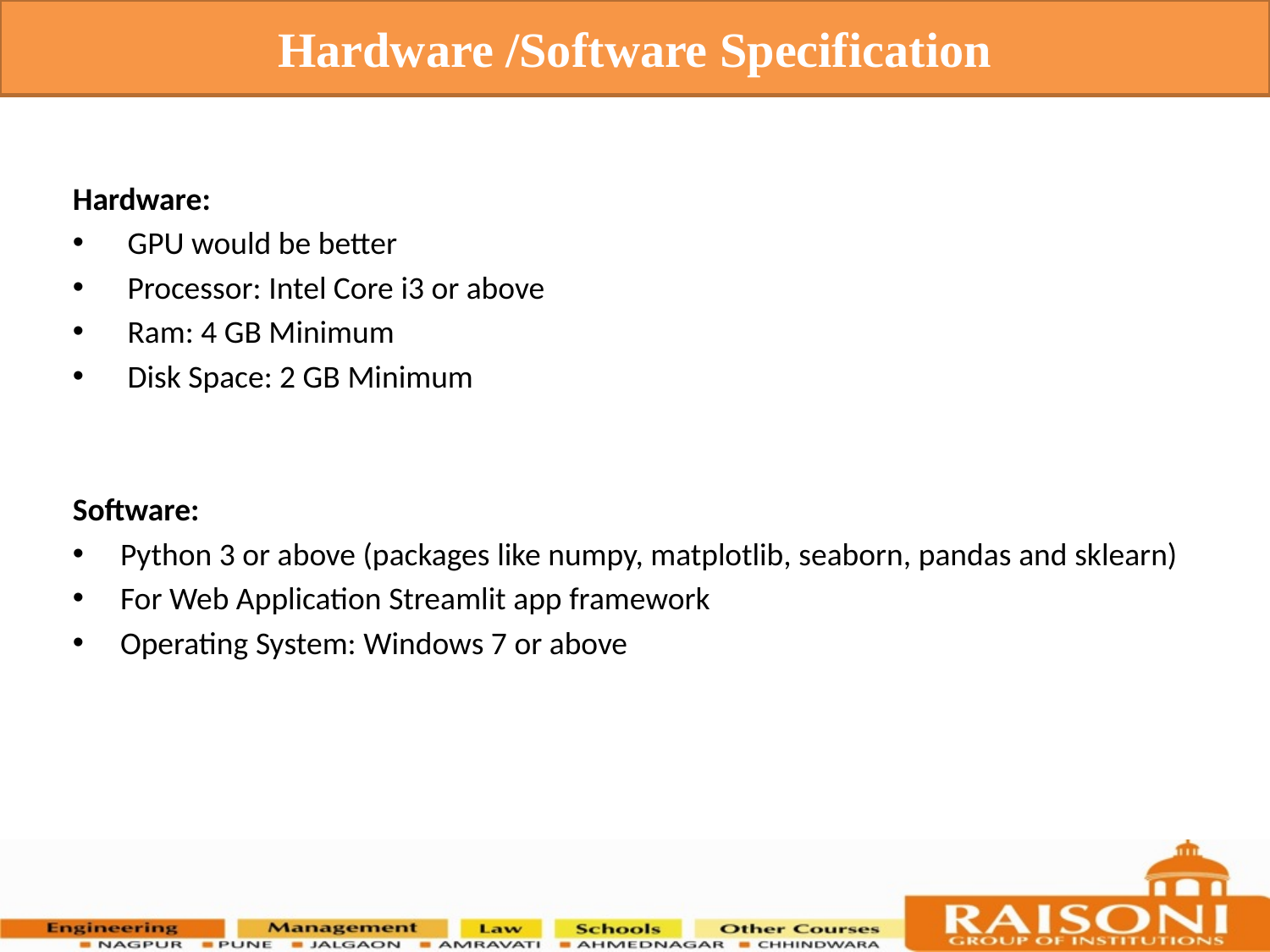

Hardware /Software Specification
Hardware:
 GPU would be better
 Processor: Intel Core i3 or above
 Ram: 4 GB Minimum
 Disk Space: 2 GB Minimum

Software:
Python 3 or above (packages like numpy, matplotlib, seaborn, pandas and sklearn)
For Web Application Streamlit app framework
Operating System: Windows 7 or above